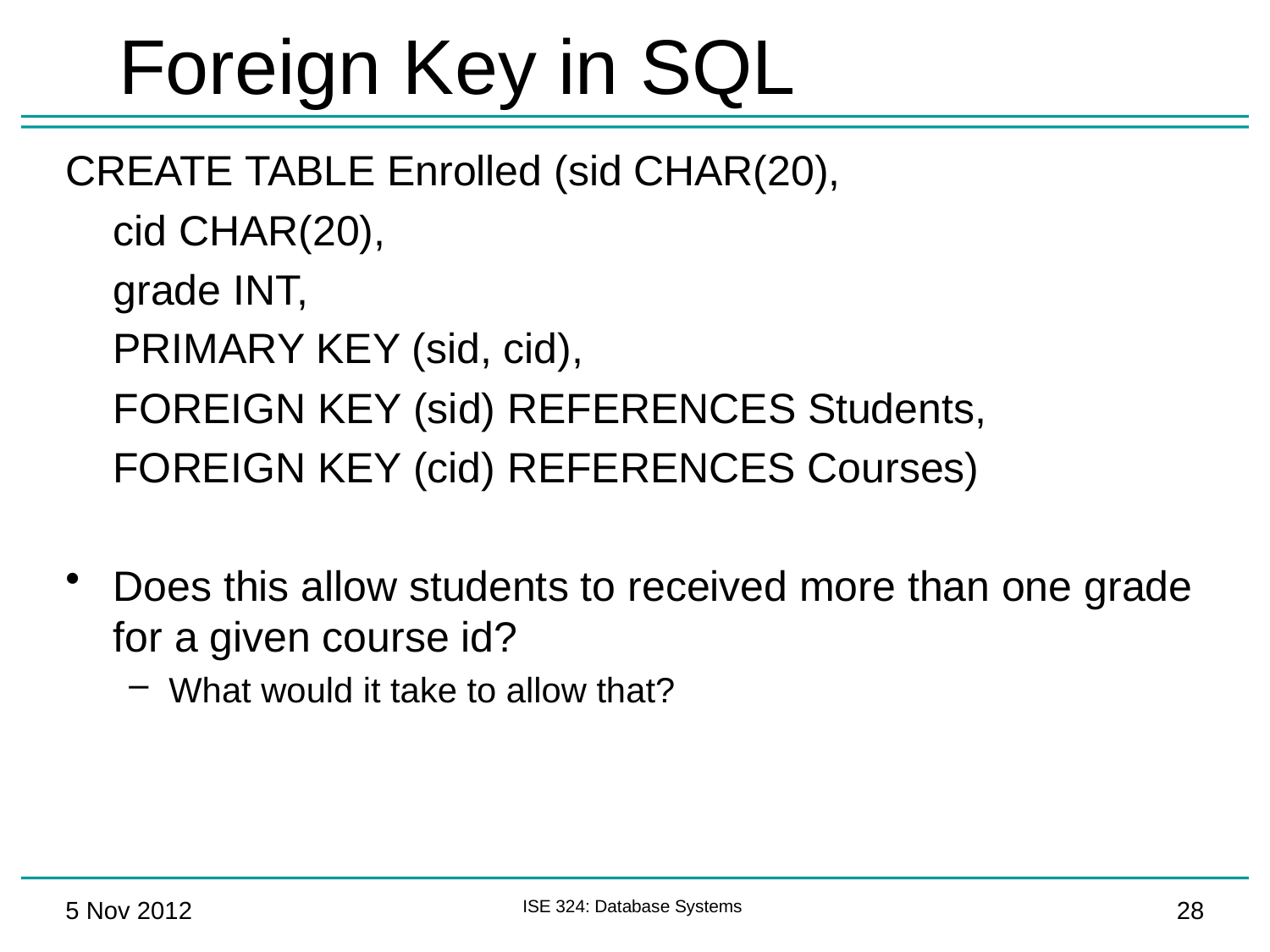

# Foreign Key in SQL
CREATE TABLE Enrolled (sid CHAR(20),
	cid CHAR(20),
	grade INT,
	PRIMARY KEY (sid, cid),
	FOREIGN KEY (sid) REFERENCES Students,
    FOREIGN KEY (cid) REFERENCES Courses)

Does this allow students to received more than one grade for a given course id?
What would it take to allow that?
5 Nov 2012
ISE 324: Database Systems
28